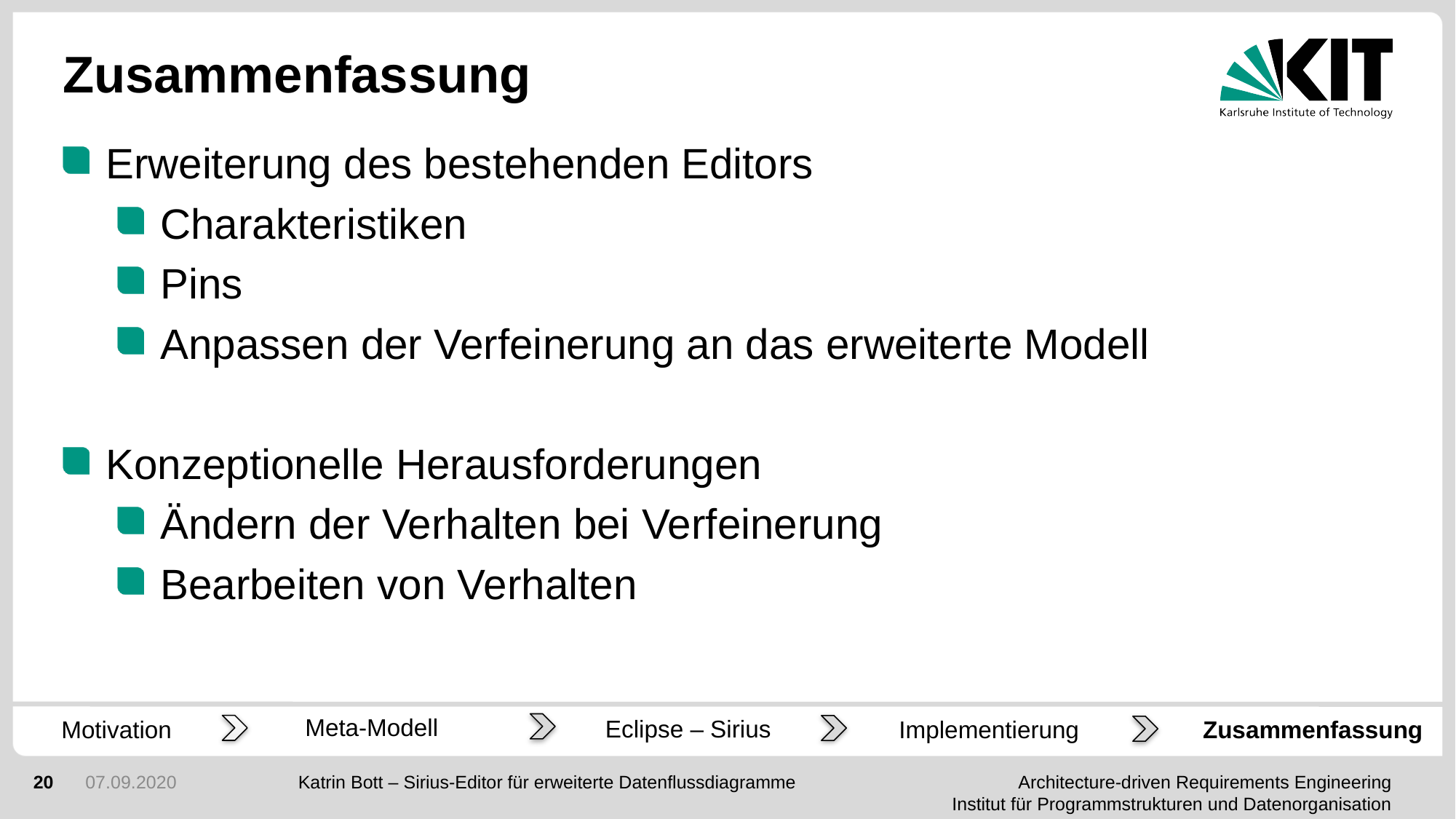

Zusammenfassung

Erweiterung des bestehenden Editors
Charakteristiken
Pins
Anpassen der Verfeinerung an das erweiterte Modell

Konzeptionelle Herausforderungen
Ändern der Verhalten bei Verfeinerung
Bearbeiten von Verhalten

Meta-Modell
Eclipse – Sirius
Motivation
Implementierung
Zusammenfassung

20
07.09.2020